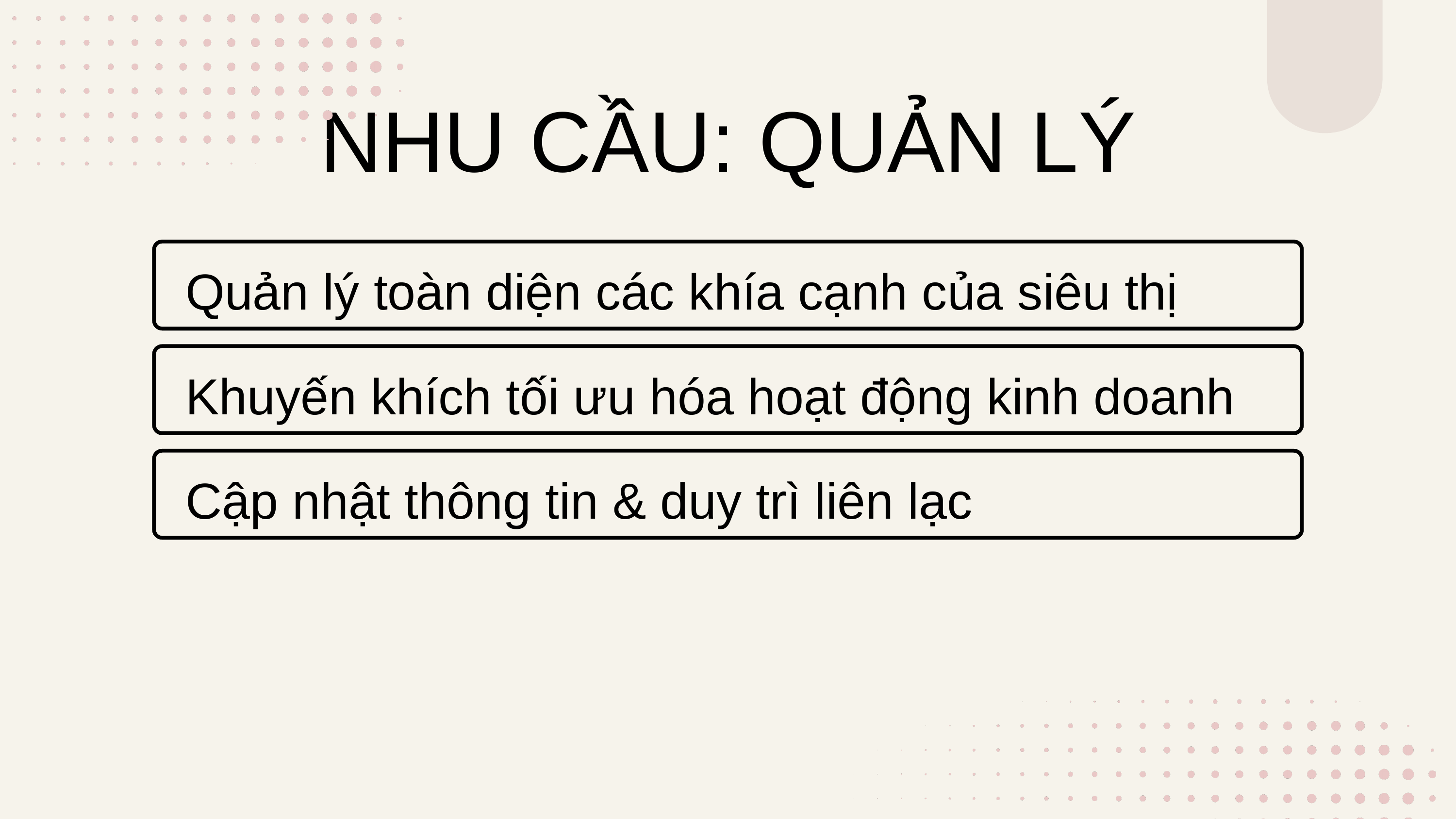

NHU CẦU: QUẢN LÝ

Quản lý toàn diện các khía cạnh của siêu thị

Khuyến khích tối ưu hóa hoạt động kinh doanh

Cập nhật thông tin & duy trì liên lạc